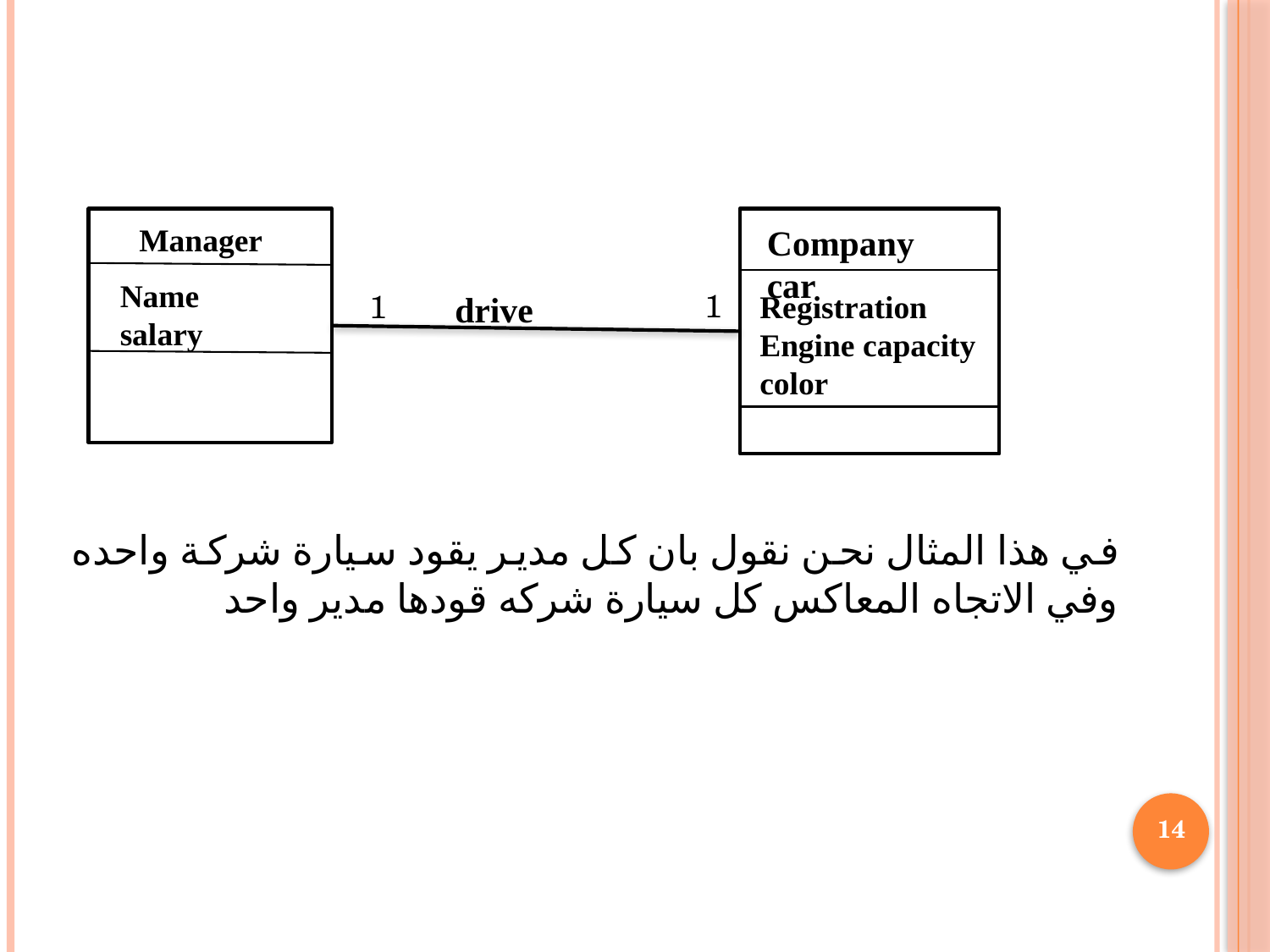

Manager
Company car
Name
salary
1
1
drive
Registration
Engine capacity
color
في هذا المثال نحن نقول بان كل مدير يقود سيارة شركة واحده وفي الاتجاه المعاكس كل سيارة شركه قودها مدير واحد
14